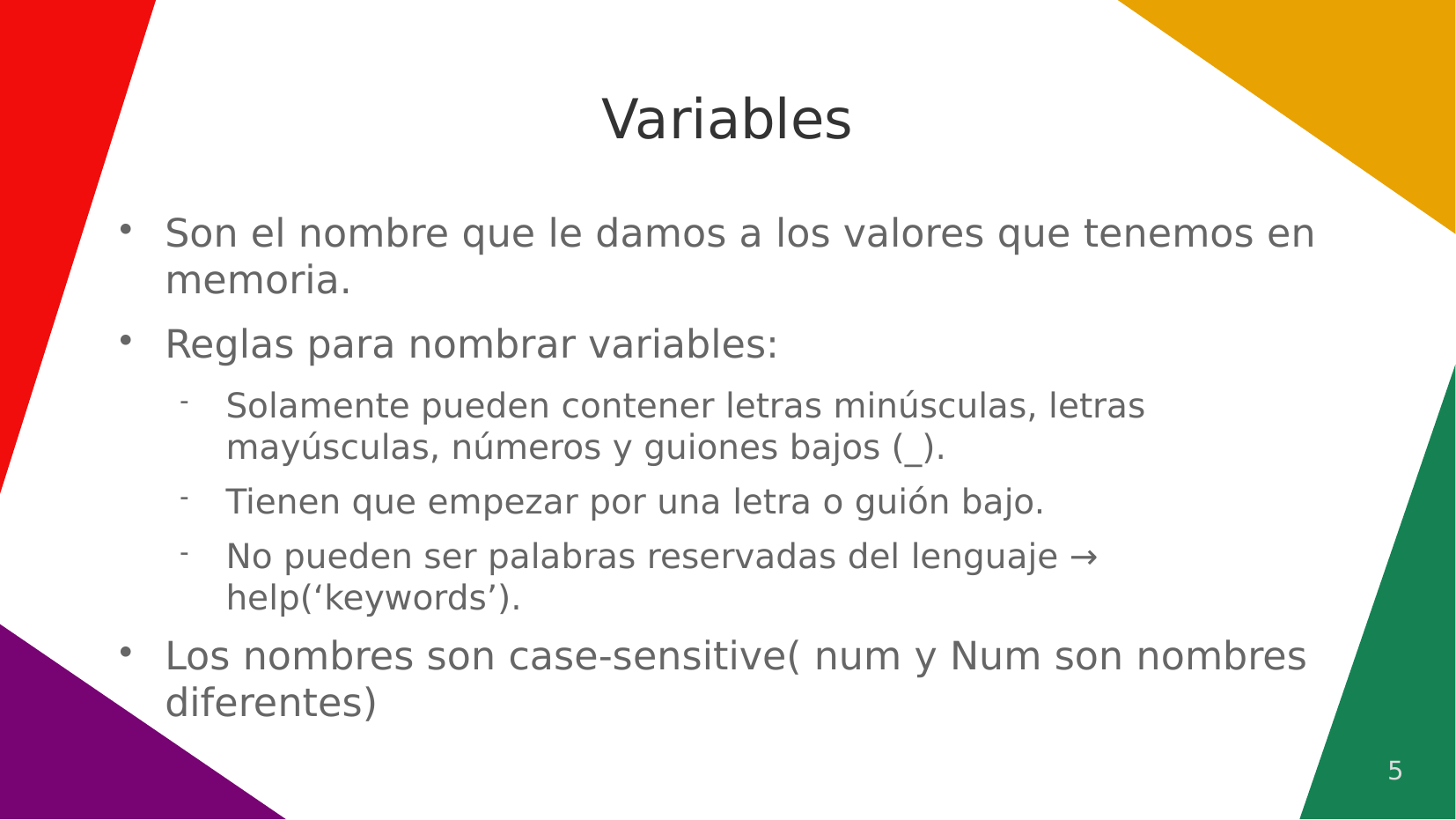

# Variables
Son el nombre que le damos a los valores que tenemos en memoria.
Reglas para nombrar variables:
Solamente pueden contener letras minúsculas, letras mayúsculas, números y guiones bajos (_).
Tienen que empezar por una letra o guión bajo.
No pueden ser palabras reservadas del lenguaje → help(‘keywords’).
Los nombres son case-sensitive( num y Num son nombres diferentes)
5